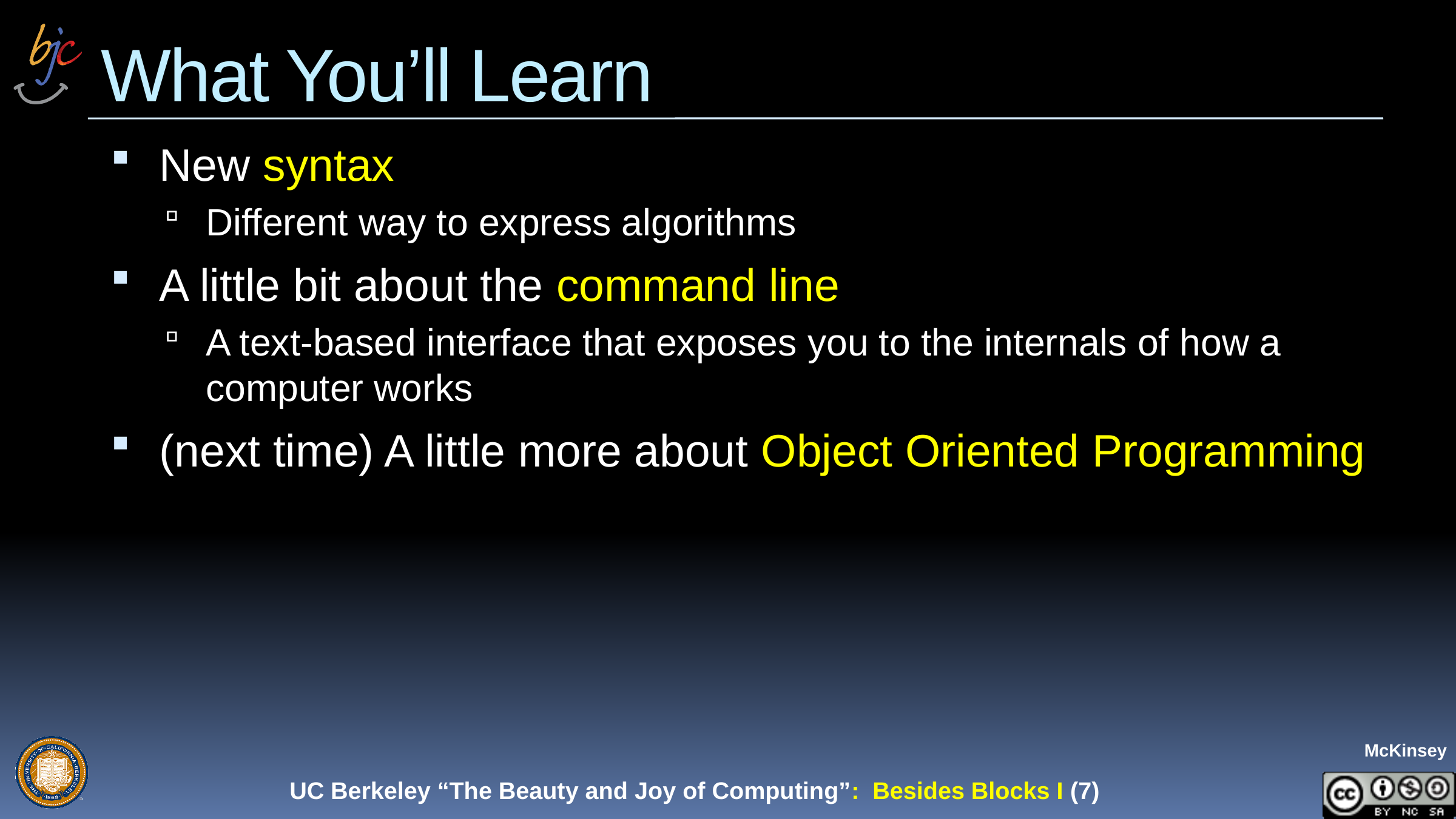

# What You’ll Learn
New syntax
Different way to express algorithms
A little bit about the command line
A text-based interface that exposes you to the internals of how a computer works
(next time) A little more about Object Oriented Programming